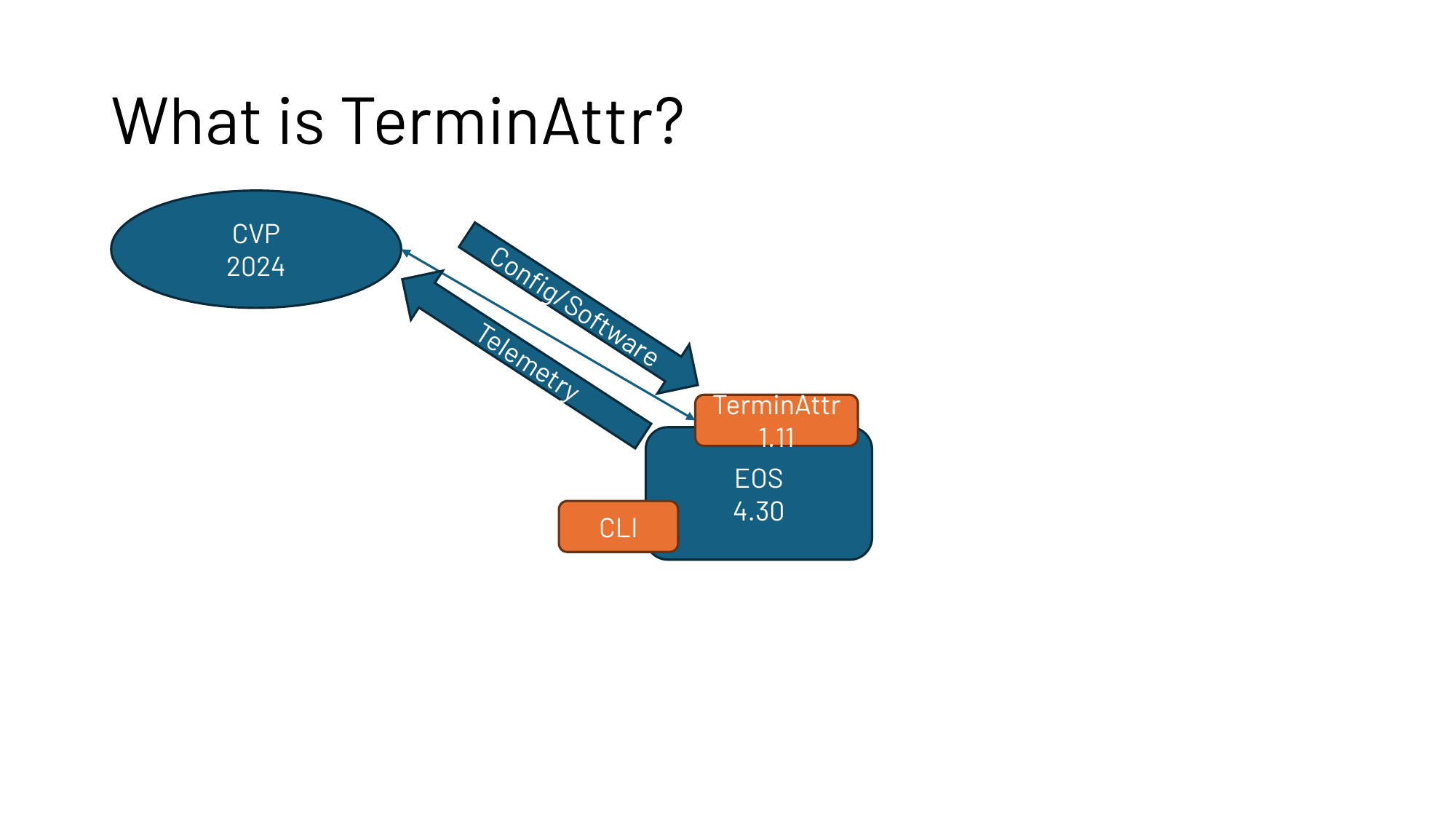

# What is TerminAttr?
CVP
2024
Config/Software
Telemetry
TerminAttr
1.11
EOS
4.30
CLI